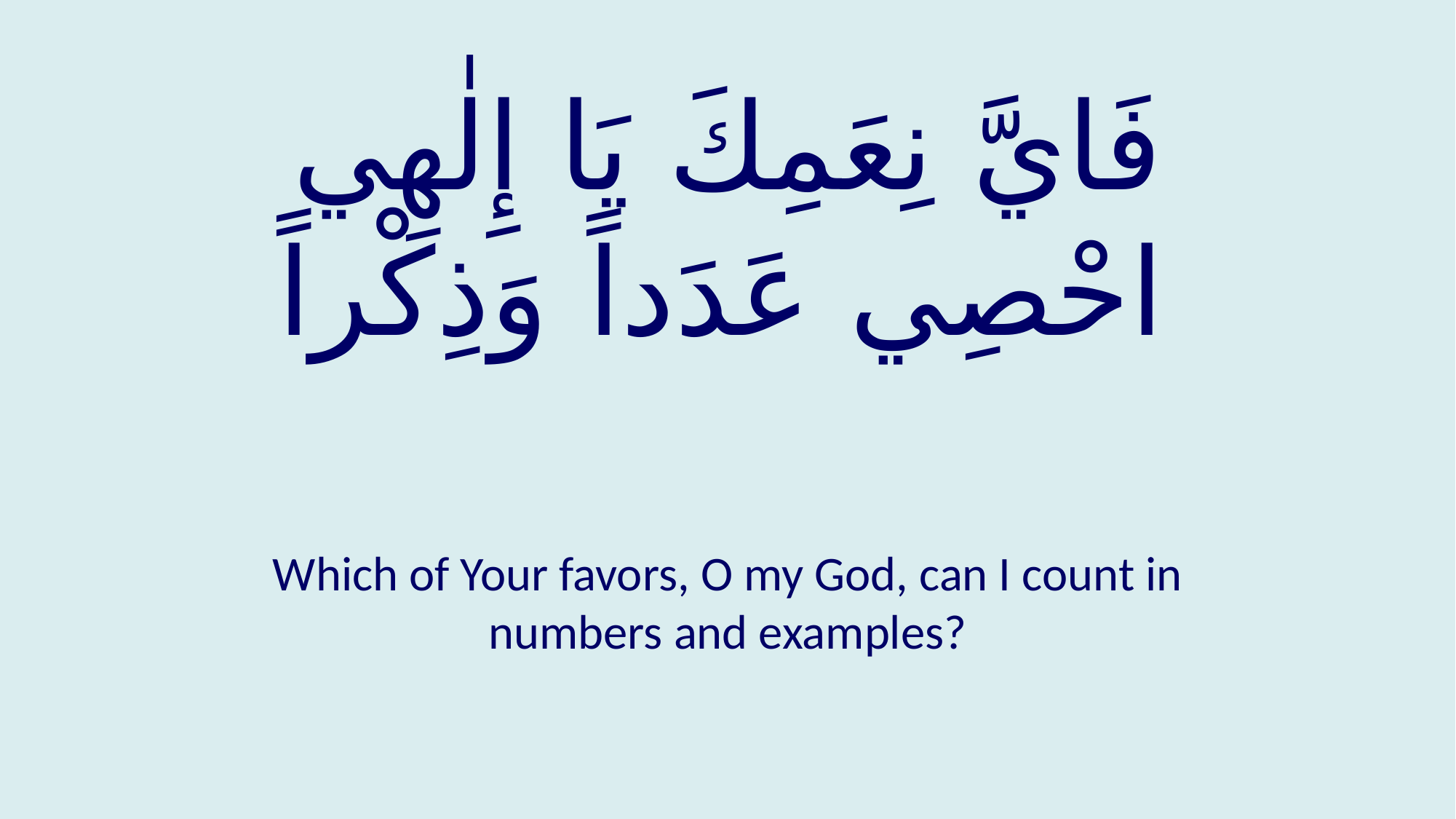

# فَايَّ نِعَمِكَ يَا إِلٰهِي احْصِي عَدَداً وَذِكْراً
Which of Your favors, O my God, can I count in numbers and examples?